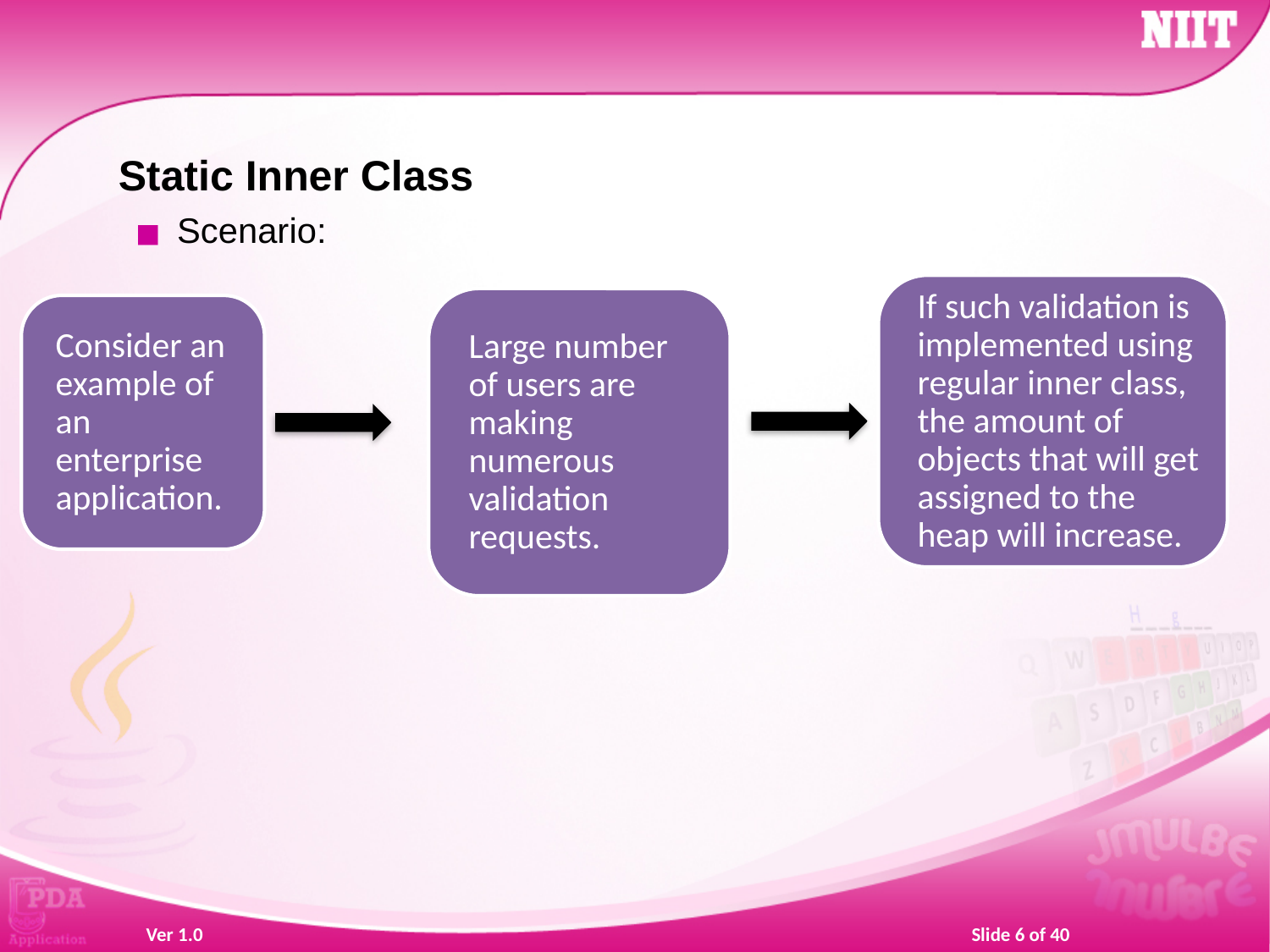

Static Inner Class
Scenario:

Large number of users are making numerous validation requests.
If such validation is implemented using regular inner class, the amount of objects that will get assigned to the heap will increase.
Consider an example of an enterprise application.